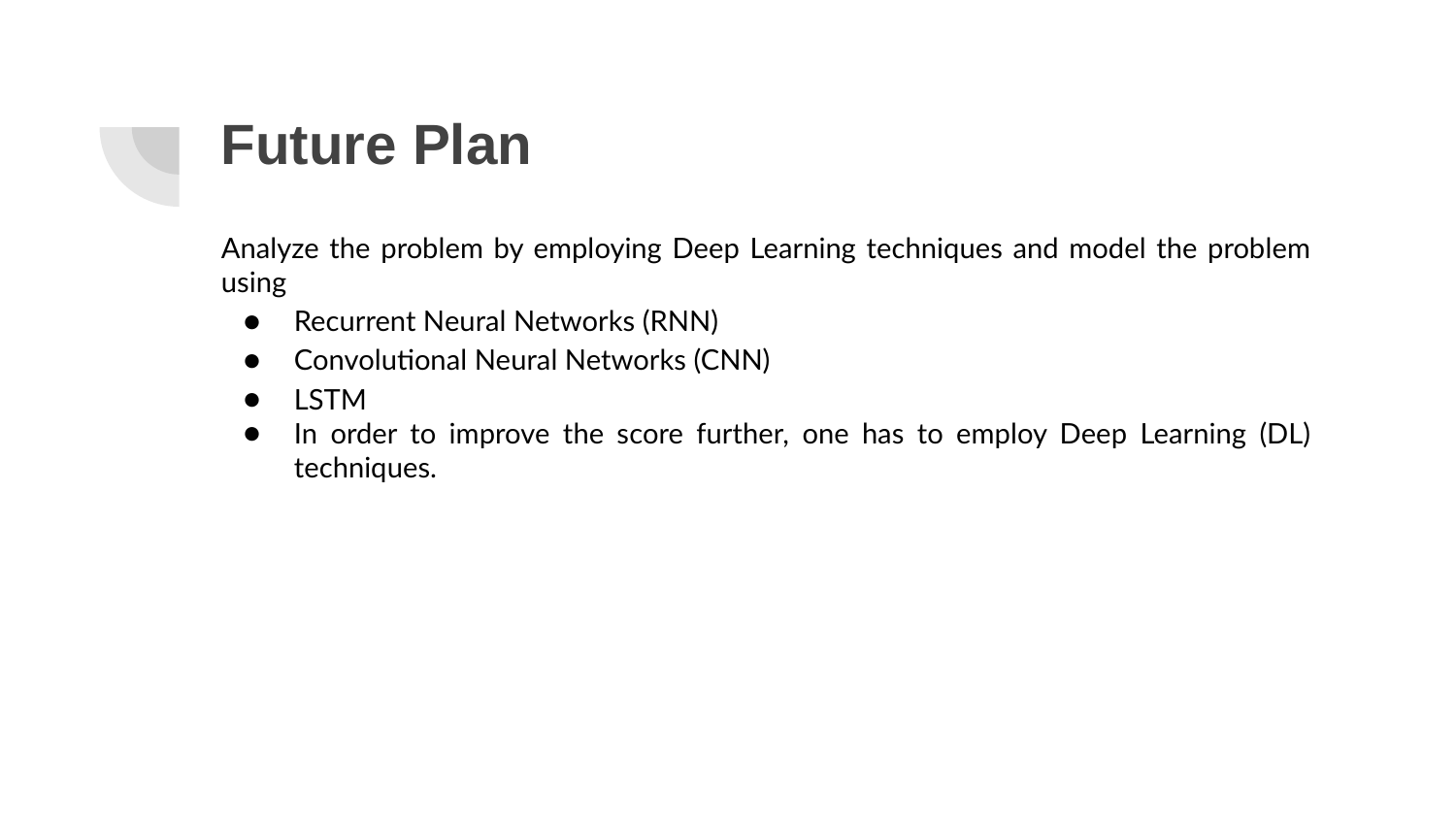

# Future Plan
Analyze the problem by employing Deep Learning techniques and model the problem using
Recurrent Neural Networks (RNN)
Convolutional Neural Networks (CNN)
LSTM
In order to improve the score further, one has to employ Deep Learning (DL) techniques.